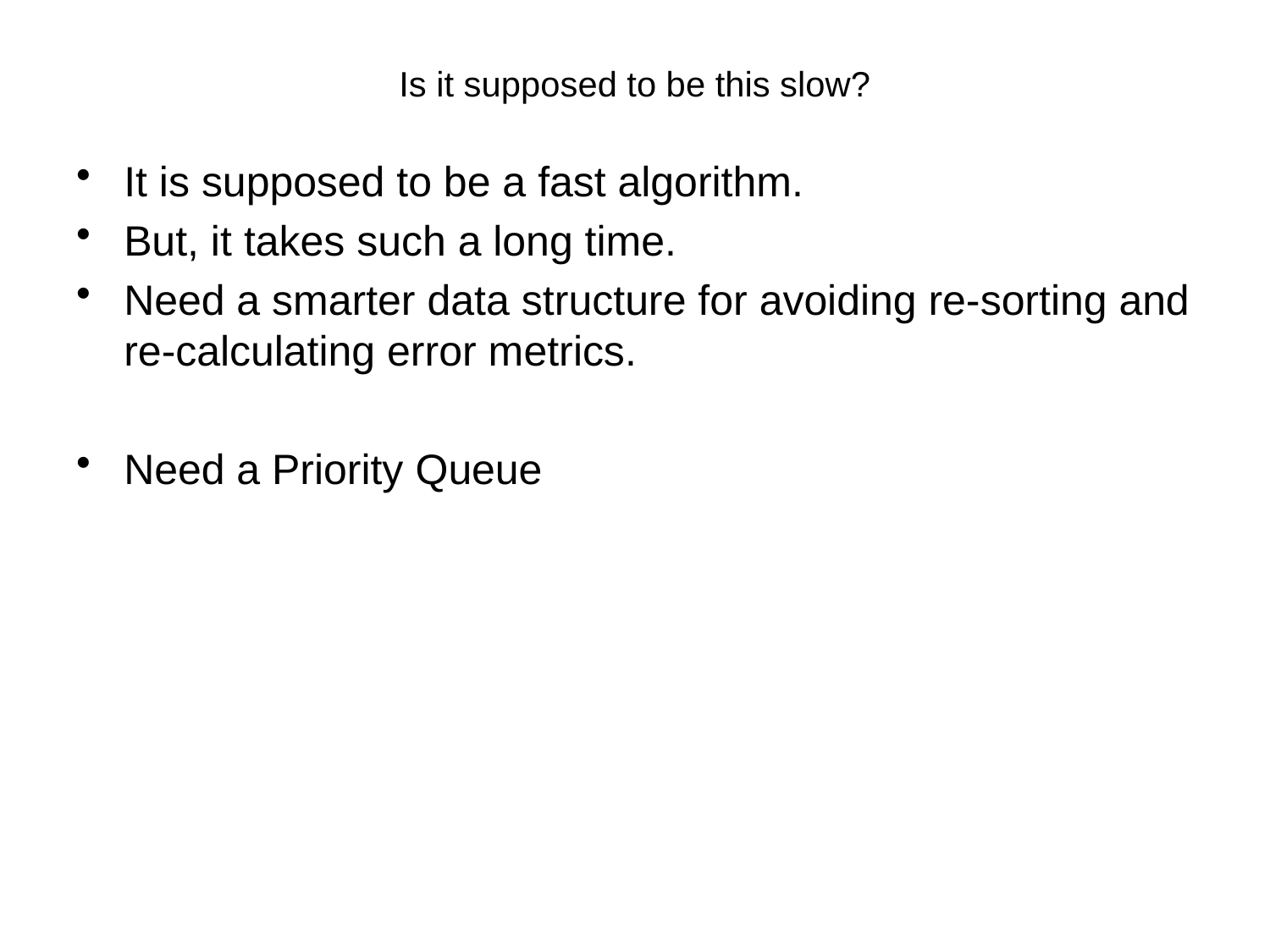

# Is it supposed to be this slow?
It is supposed to be a fast algorithm.
But, it takes such a long time.
Need a smarter data structure for avoiding re-sorting and re-calculating error metrics.

Need a Priority Queue